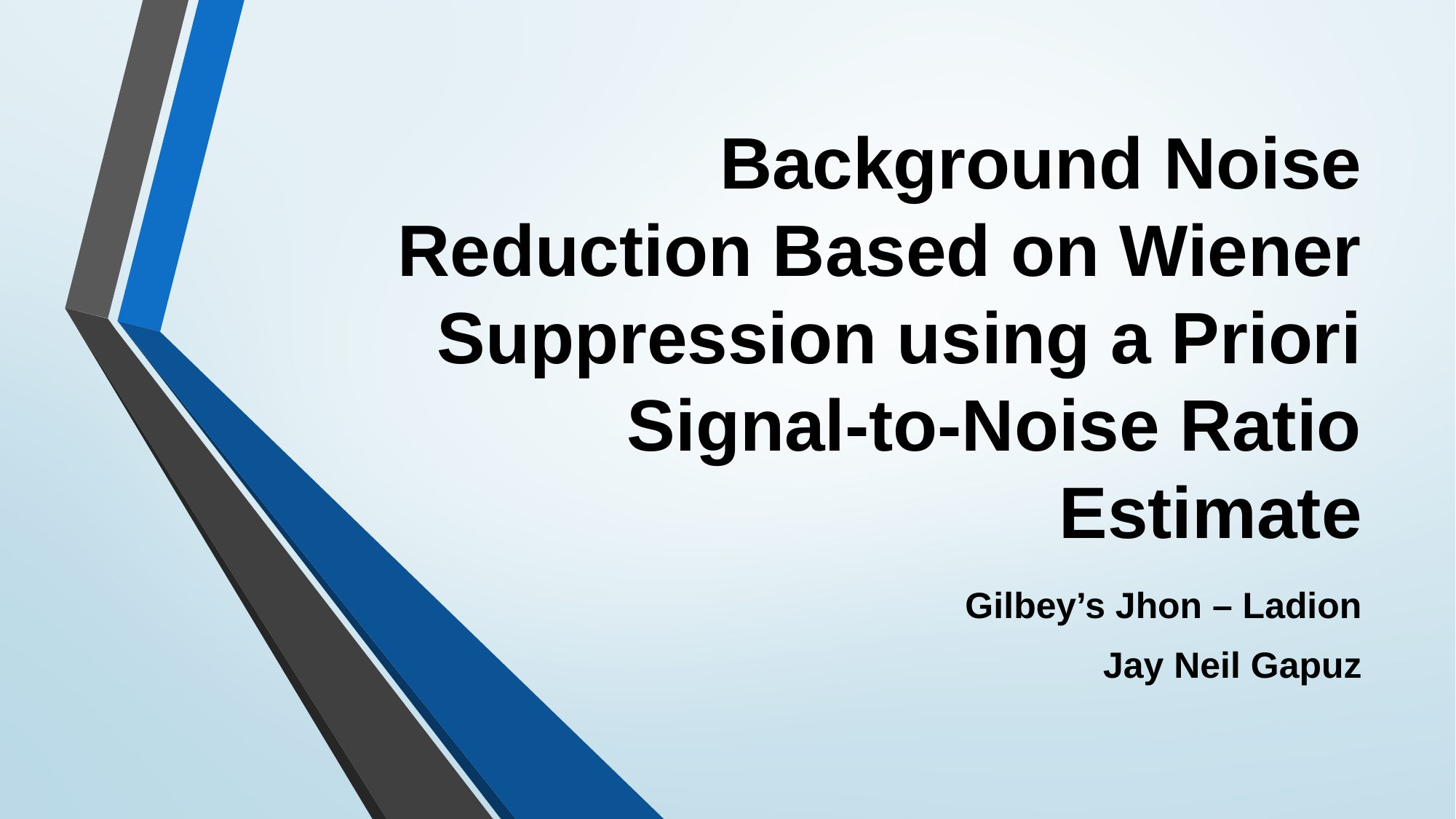

# Background Noise Reduction Based on Wiener Suppression using a Priori Signal-to-Noise Ratio Estimate
Gilbey’s Jhon – Ladion
Jay Neil Gapuz